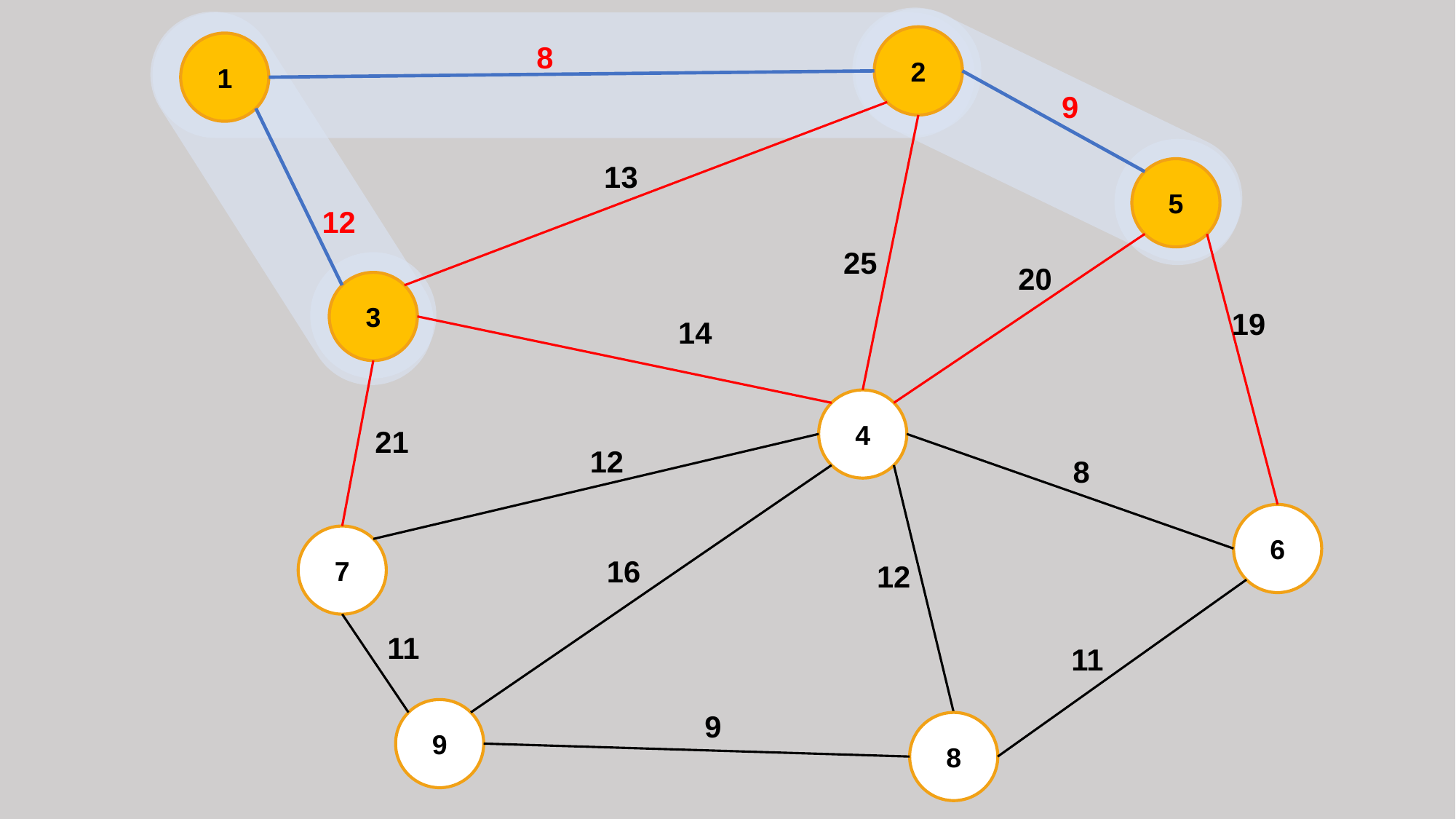

2
1
8
9

13
5
12
25

20
3
19
14
4
21
12
8
6
7
16
12
11
11
9
9
8